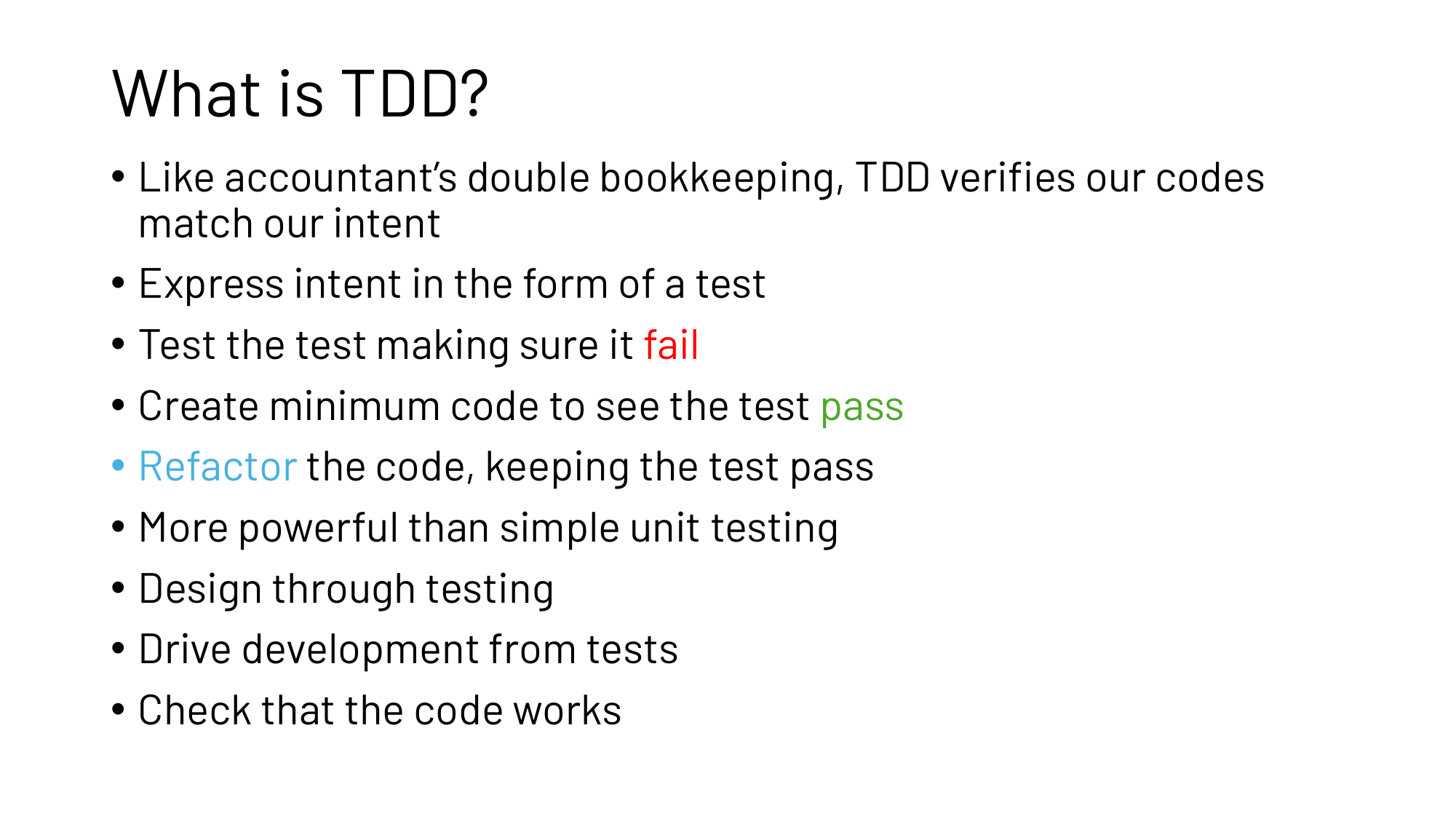

What is TDD?
Like accountant’s double bookkeeping, TDD verifies our codes match our intent
Express intent in the form of a test
Test the test making sure it fail
Create minimum code to see the test pass
Refactor the code, keeping the test pass
More powerful than simple unit testing
Design through testing
Drive development from tests
Check that the code works